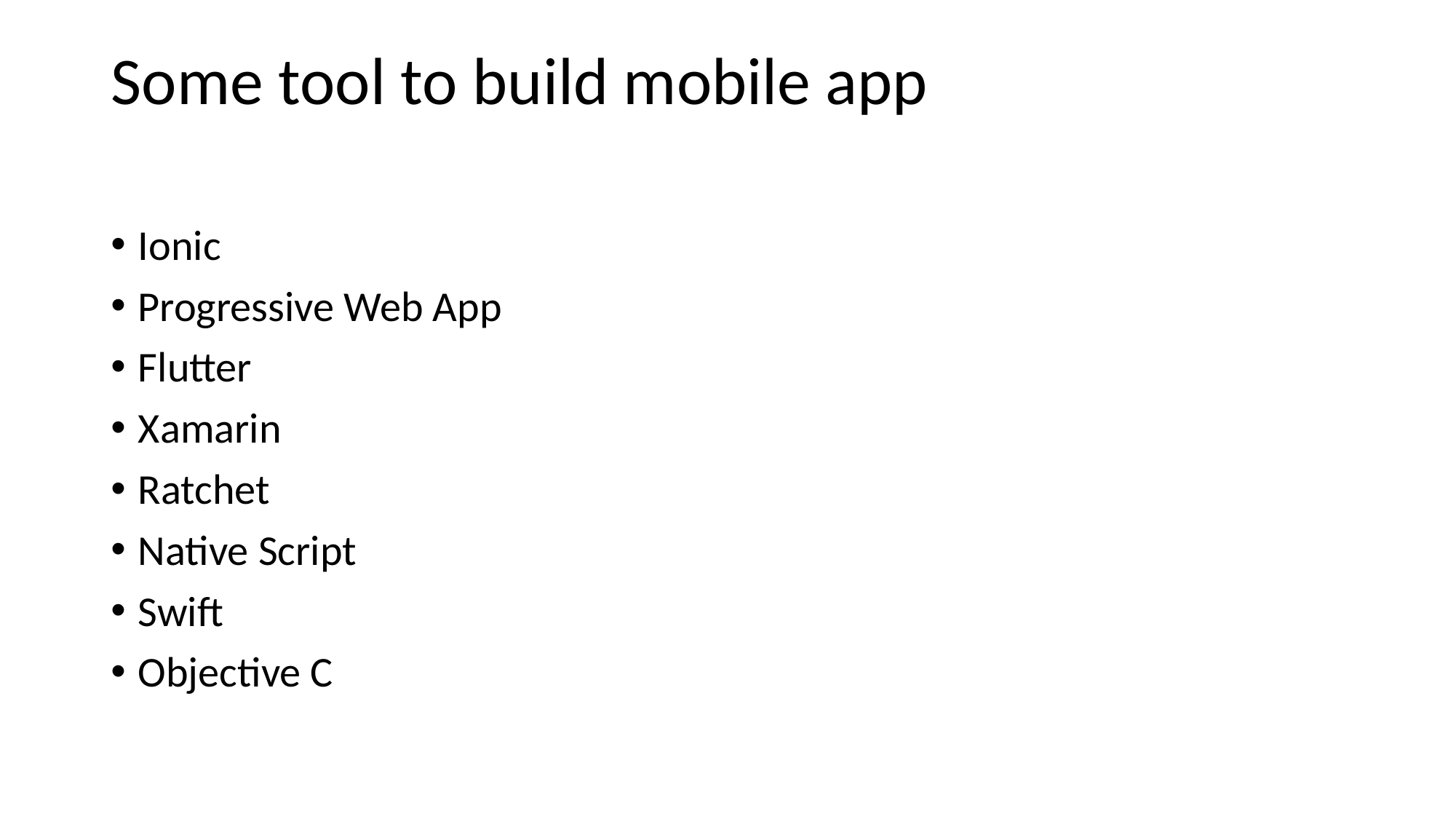

# Some tool to build mobile app
Ionic
Progressive Web App
Flutter
Xamarin
Ratchet
Native Script
Swift
Objective C